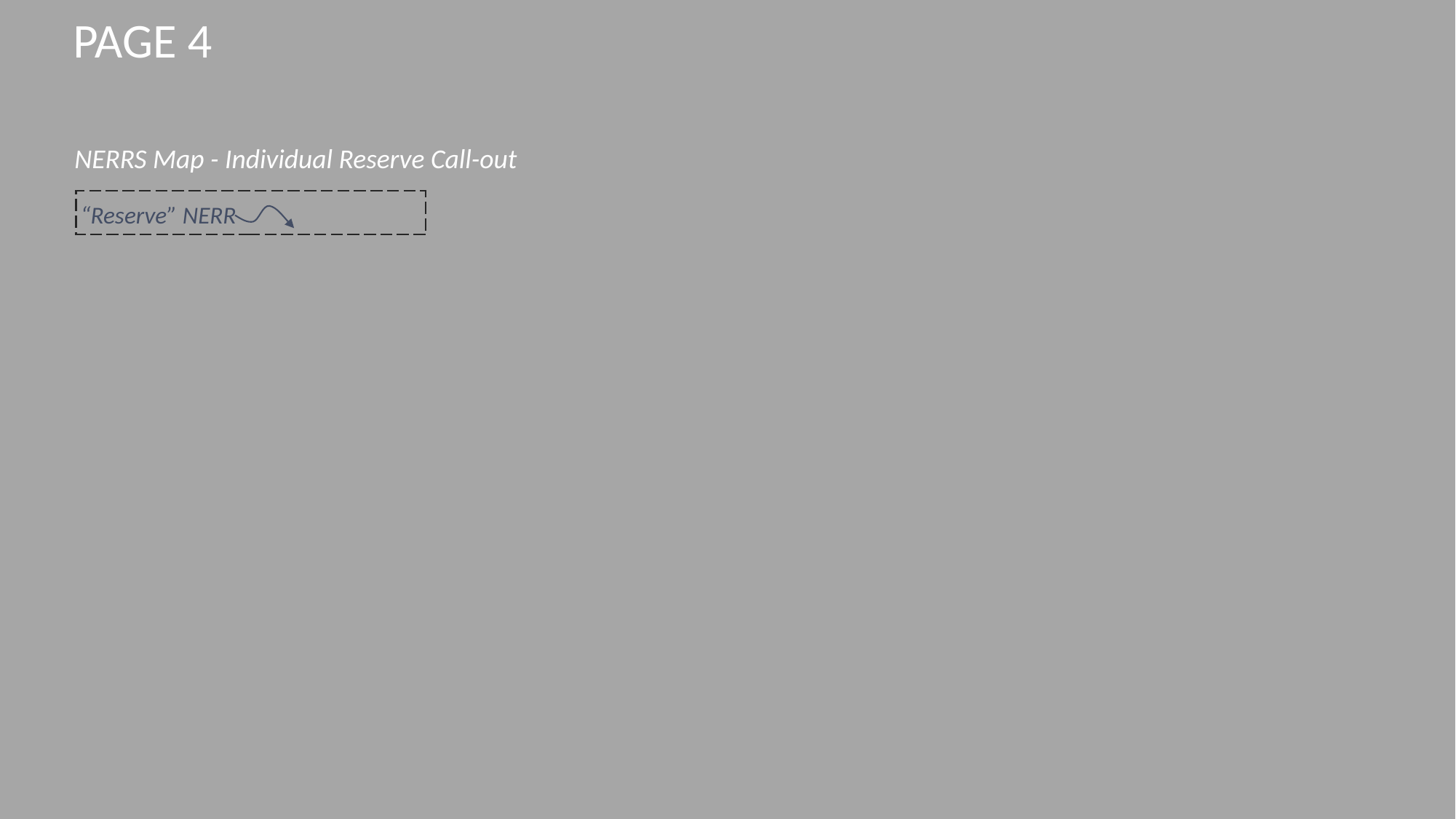

PAGE 4
NERRS Map - Individual Reserve Call-out

“Reserve” NERR